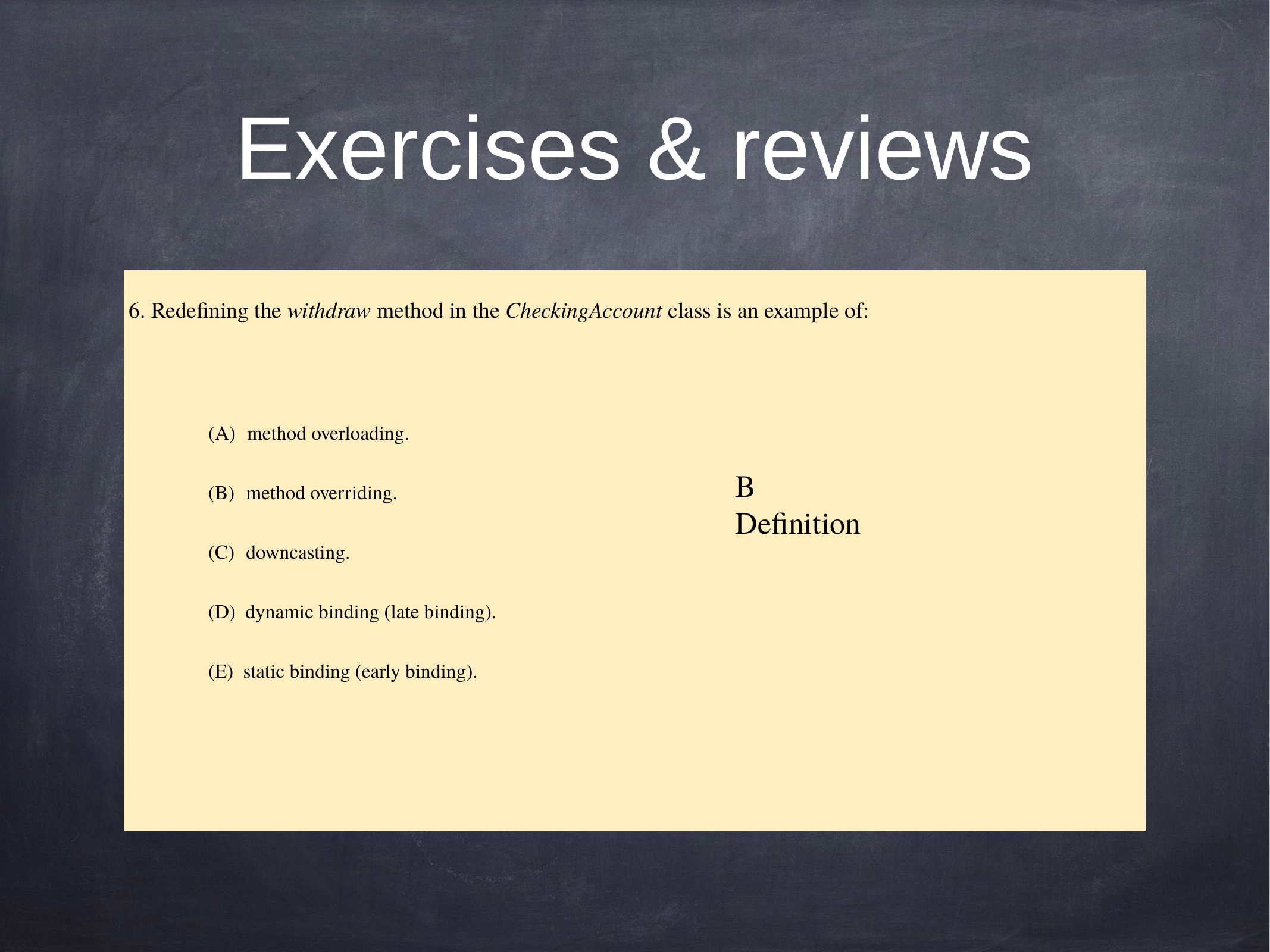

# Exercises & reviews
6. Redefining the withdraw method in the CheckingAccount class is an example of:

(A)  method overloading.
(B)  method overriding.
(C)  downcasting.
(D)  dynamic binding (late binding).
(E)  static binding (early binding).

B
Definition